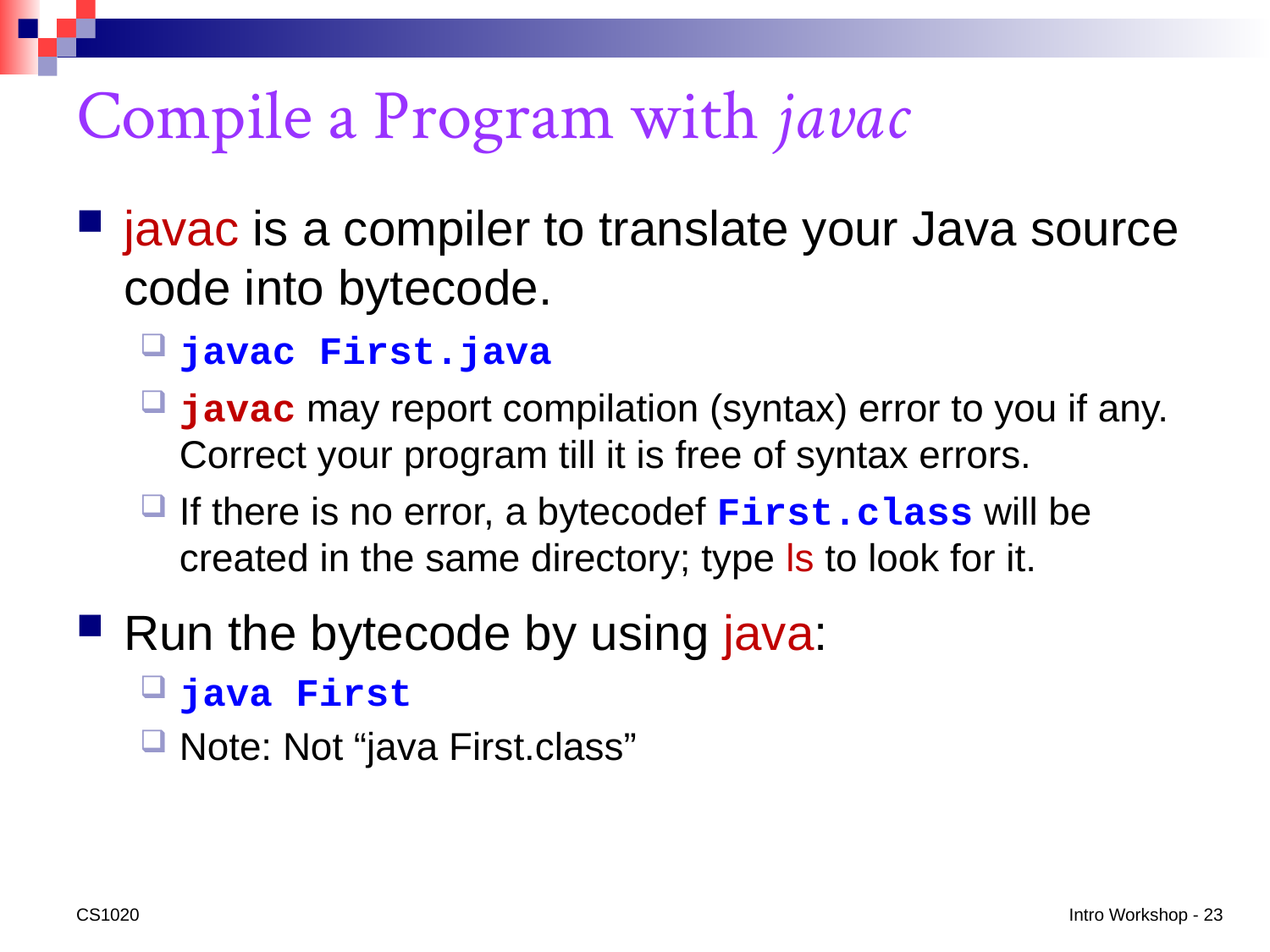

# Compile a Program with javac
javac is a compiler to translate your Java source code into bytecode.
javac First.java
javac may report compilation (syntax) error to you if any. Correct your program till it is free of syntax errors.
If there is no error, a bytecodef First.class will be created in the same directory; type ls to look for it.
Run the bytecode by using java:
java First
Note: Not “java First.class”

CS1020
Intro Workshop - 23